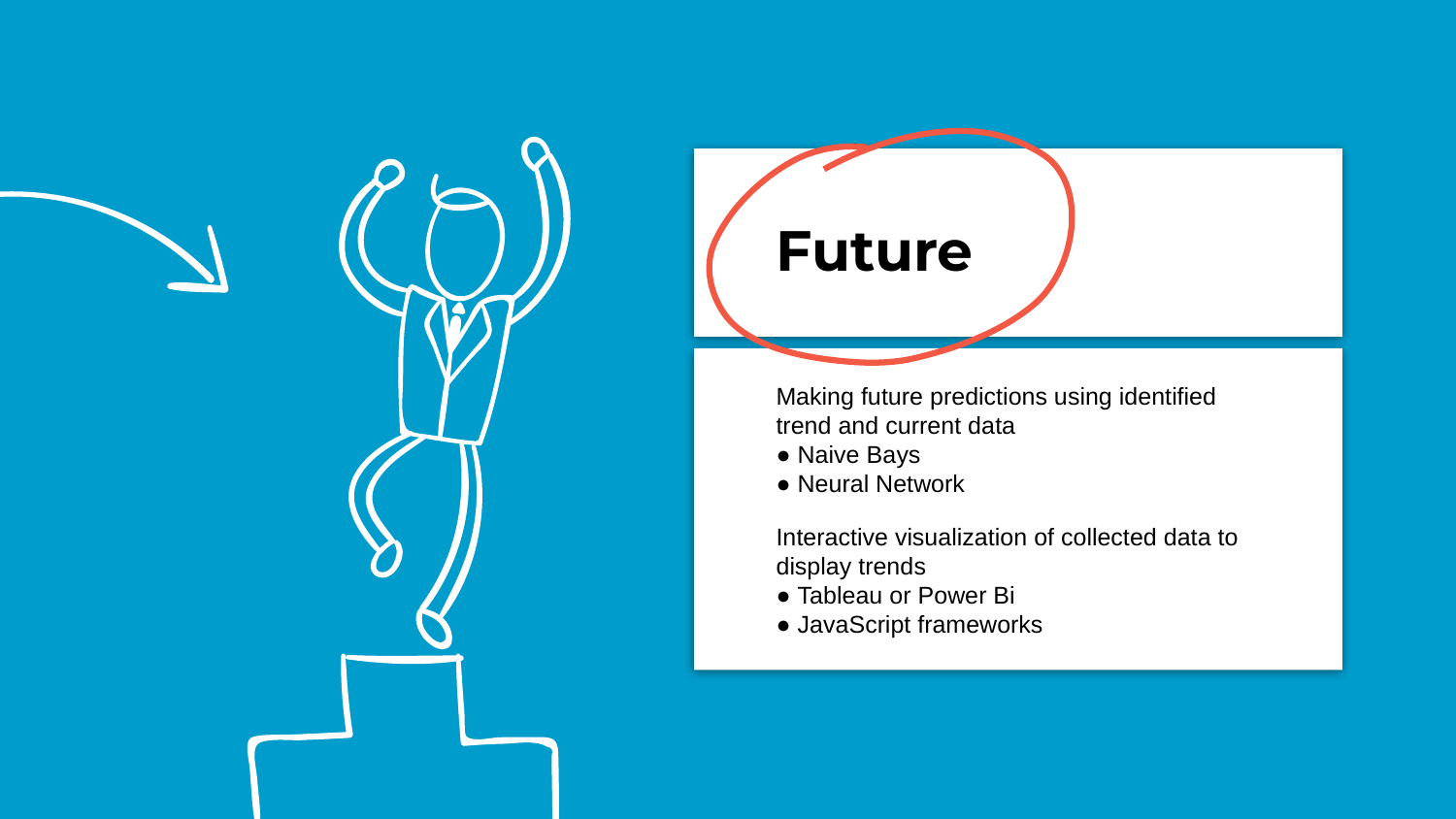

# Future

Making future predictions using identified trend and current data
● Naive Bays
● Neural Network

Interactive visualization of collected data to display trends
● Tableau or Power Bi
● JavaScript frameworks